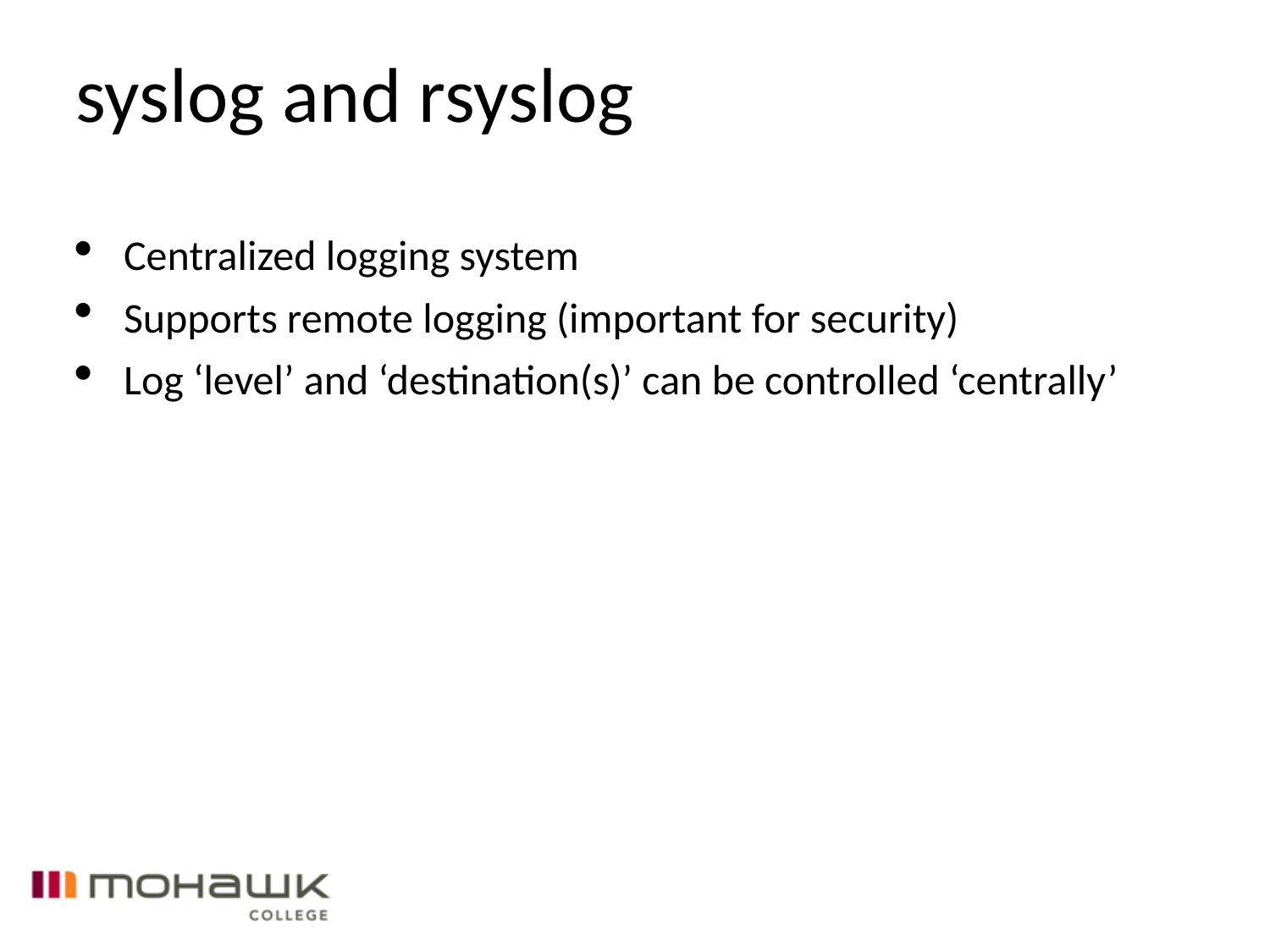

syslog and rsyslog
Centralized logging system
Supports remote logging (important for security)
Log ‘level’ and ‘destination(s)’ can be controlled ‘centrally’